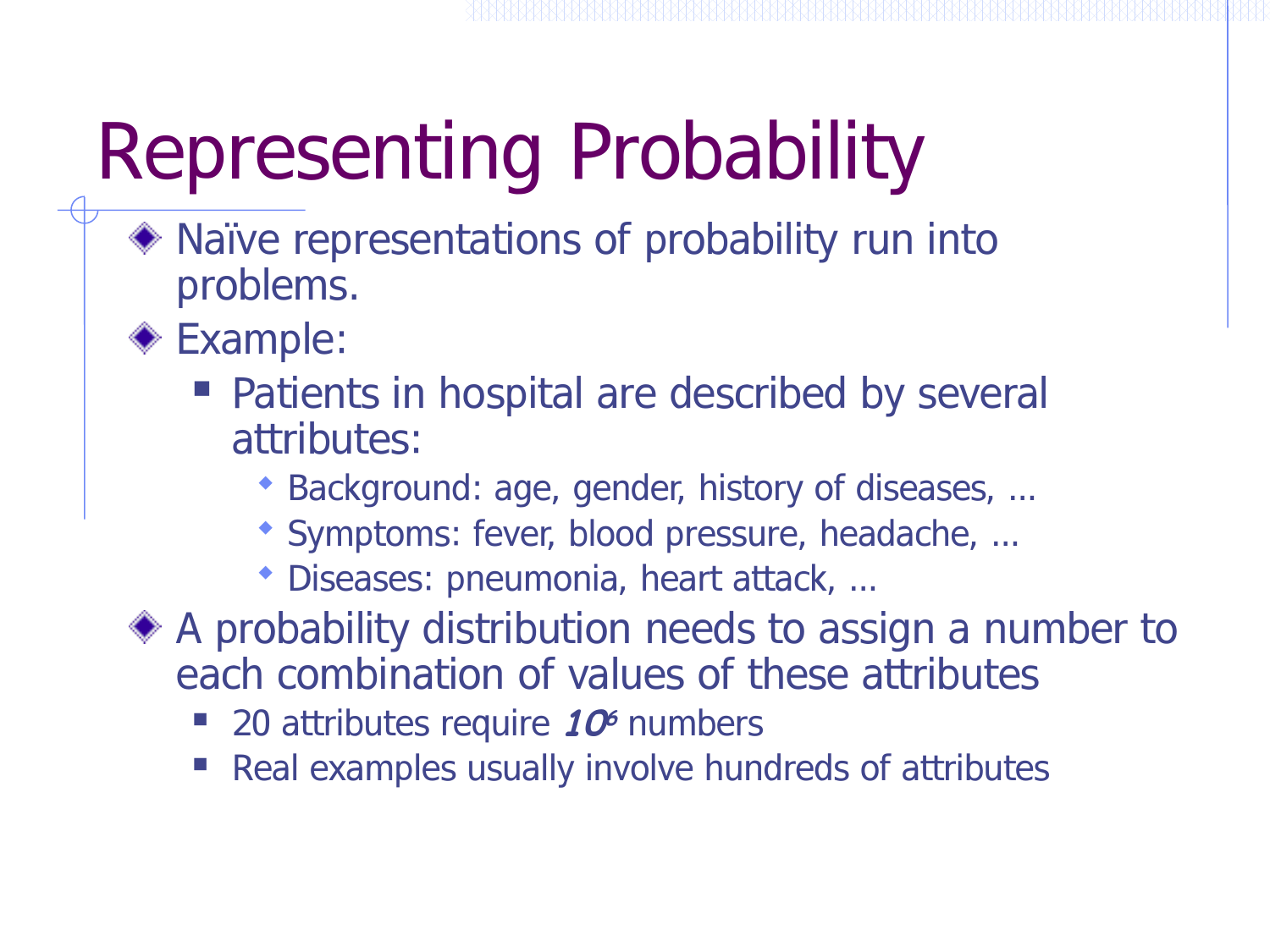

# Representing Probability
Naïve representations of probability run into problems.
Example:
Patients in hospital are described by several attributes:
Background: age, gender, history of diseases, …
Symptoms: fever, blood pressure, headache, …
Diseases: pneumonia, heart attack, …
A probability distribution needs to assign a number to each combination of values of these attributes
20 attributes require 106 numbers
Real examples usually involve hundreds of attributes